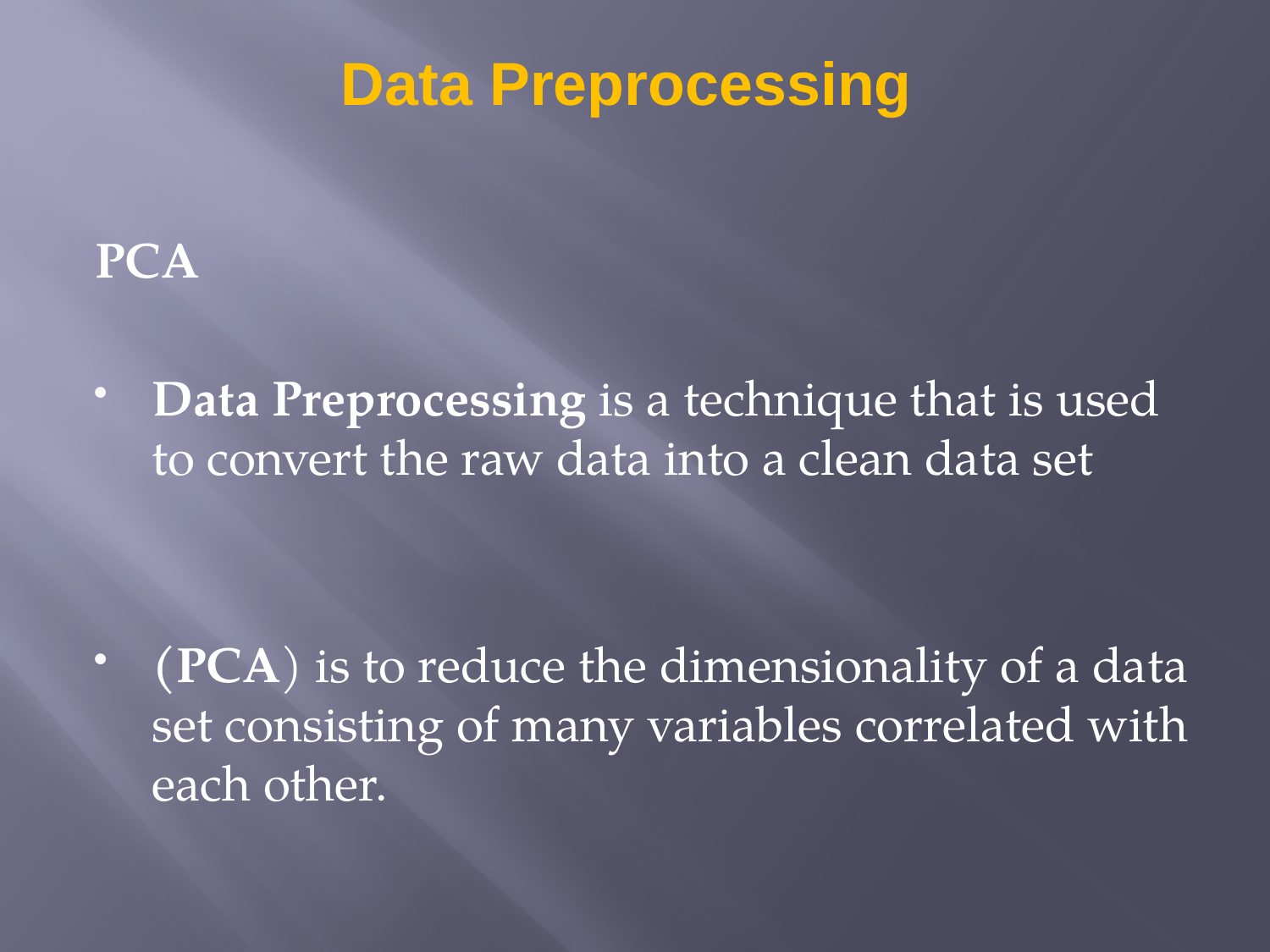

# Data Preprocessing
PCA

Data Preprocessing is a technique that is used to convert the raw data into a clean data set

(PCA) is to reduce the dimensionality of a data set consisting of many variables correlated with each other.